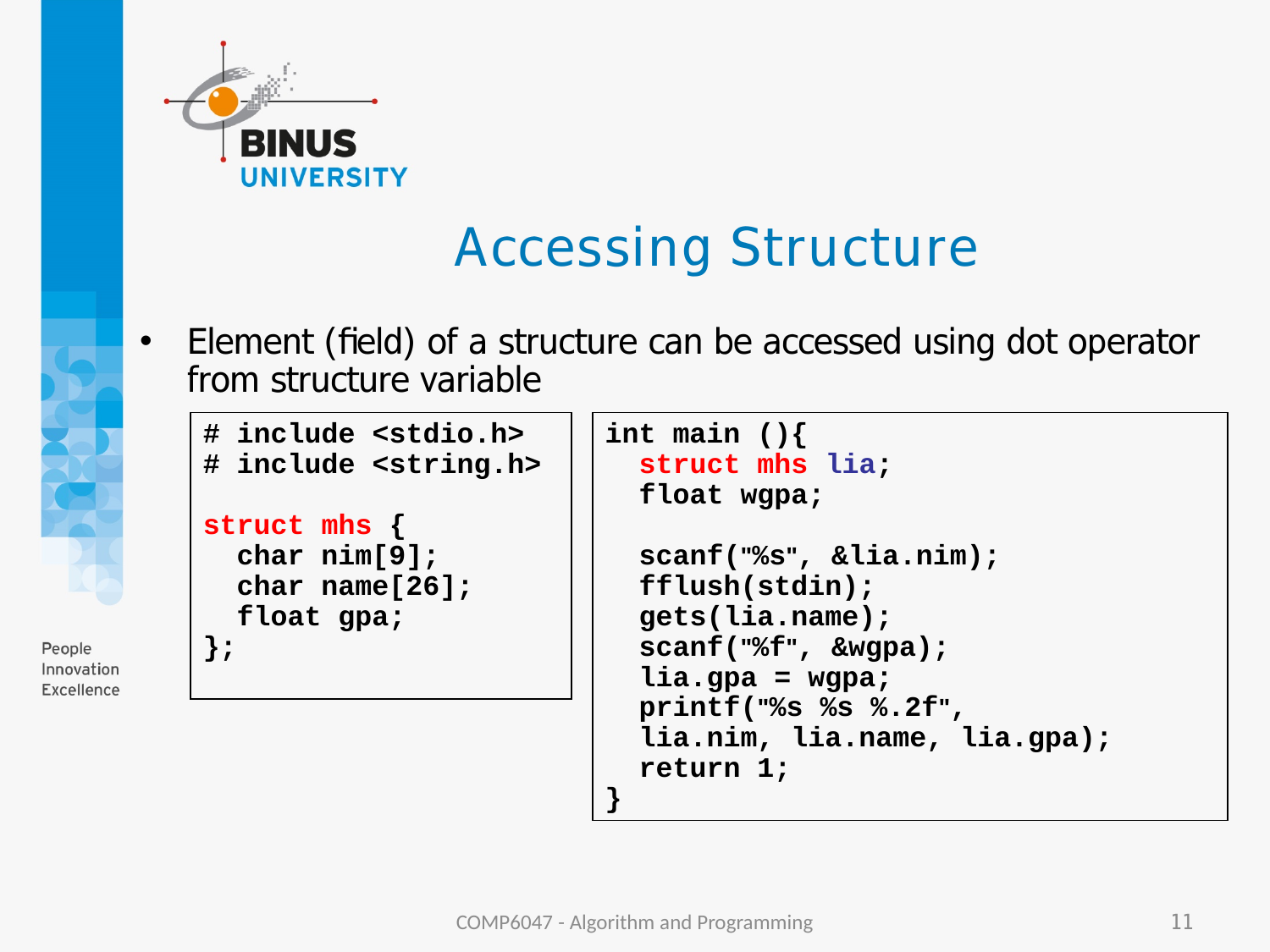

# Accessing Structure
Element (field) of a structure can be accessed using dot operator from structure variable
# include <stdio.h>
# include <string.h>

struct mhs {
  char nim[9];
  char name[26];
  float gpa;
};

int main (){
  struct mhs lia;
  float wgpa;

  scanf("%s", &lia.nim);
  fflush(stdin);
  gets(lia.name);
  scanf("%f", &wgpa);
  lia.gpa = wgpa;
  printf("%s %s %.2f",
  lia.nim, lia.name, lia.gpa);
  return 1;
}
COMP6047 - Algorithm and Programming
11